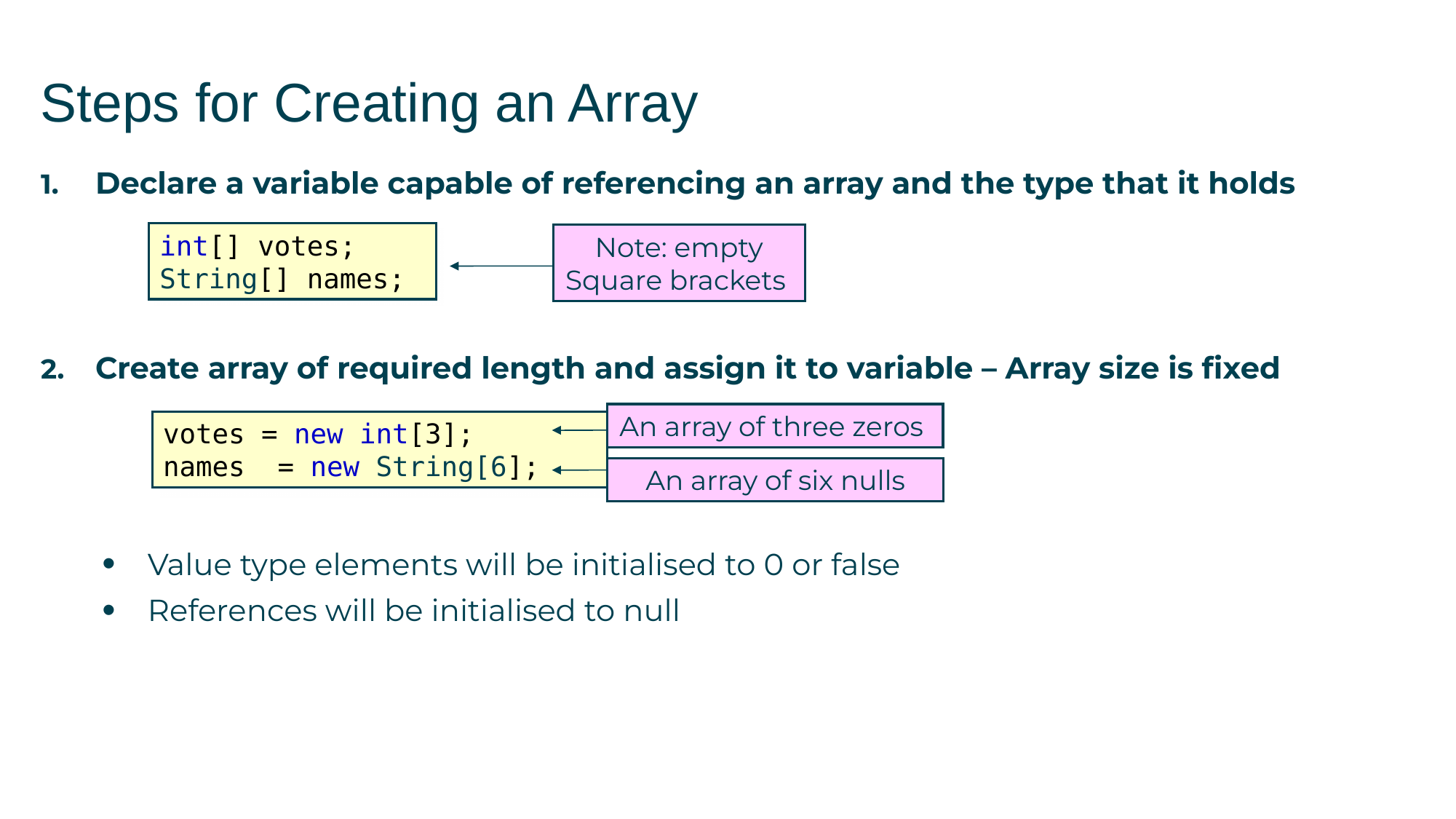

# Steps for Creating an Array
Declare a variable capable of referencing an array and the type that it holds

Create array of required length and assign it to variable – Array size is fixed

Value type elements will be initialised to 0 or false
References will be initialised to null
int[] votes;
String[] names;
Note: empty Square brackets

An array of three zeros
votes = new int[3];
names  = new String[6];

An array of six nulls